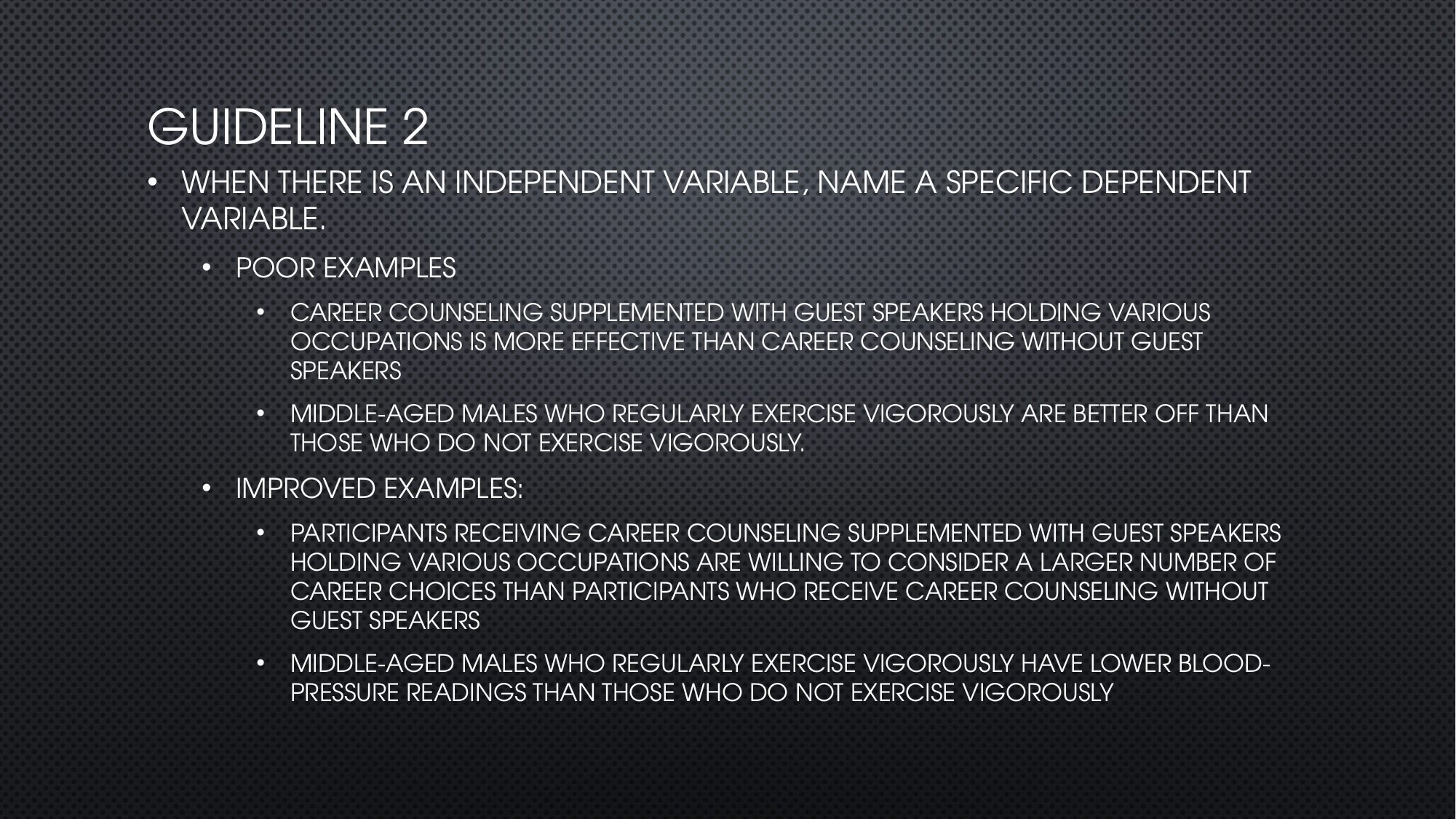

# Guideline 2
When there is an independent variable, name a specific dependent variable.
Poor examples
Career counseling supplemented with guest speakers holding various occupations is more effective than career counseling without guest speakers
Middle-aged males who regularly exercise vigorously are better off than those who do not exercise vigorously.
Improved examples:
Participants receiving career counseling supplemented with guest speakers holding various occupations are willing to consider a larger number of career choices than participants who receive career counseling without guest speakers
Middle-aged males who regularly exercise vigorously have lower blood-pressure readings than those who do not exercise vigorously